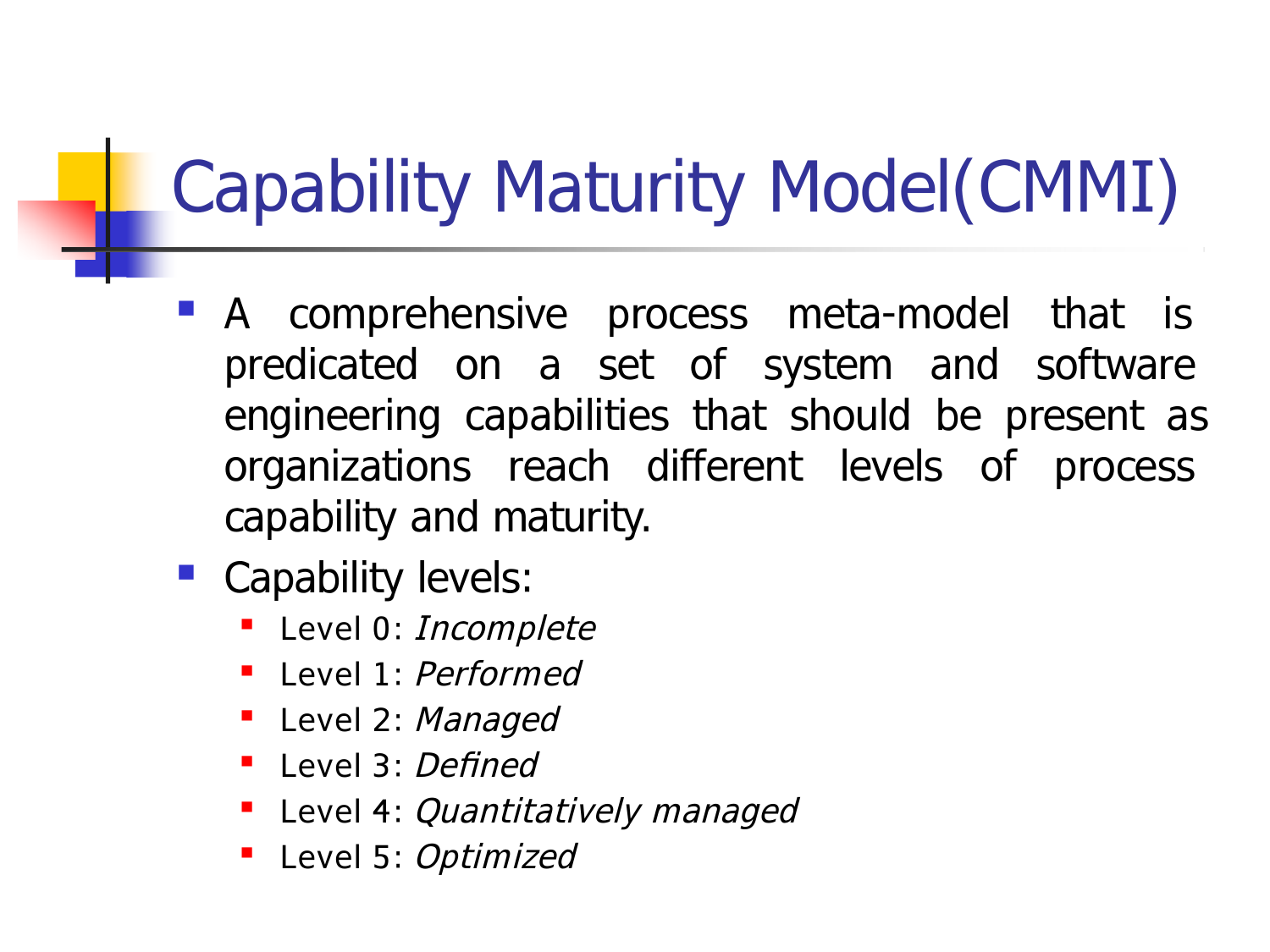

# Capability Maturity Model(CMMI)
A comprehensive process meta-model that is  predicated on a set of system and software  engineering capabilities that should be present as  organizations reach different levels of process  capability and maturity.
Capability levels:
Level 0: Incomplete
Level 1: Performed
Level 2: Managed
Level 3: Defined
Level 4: Quantitatively managed
Level 5: Optimized